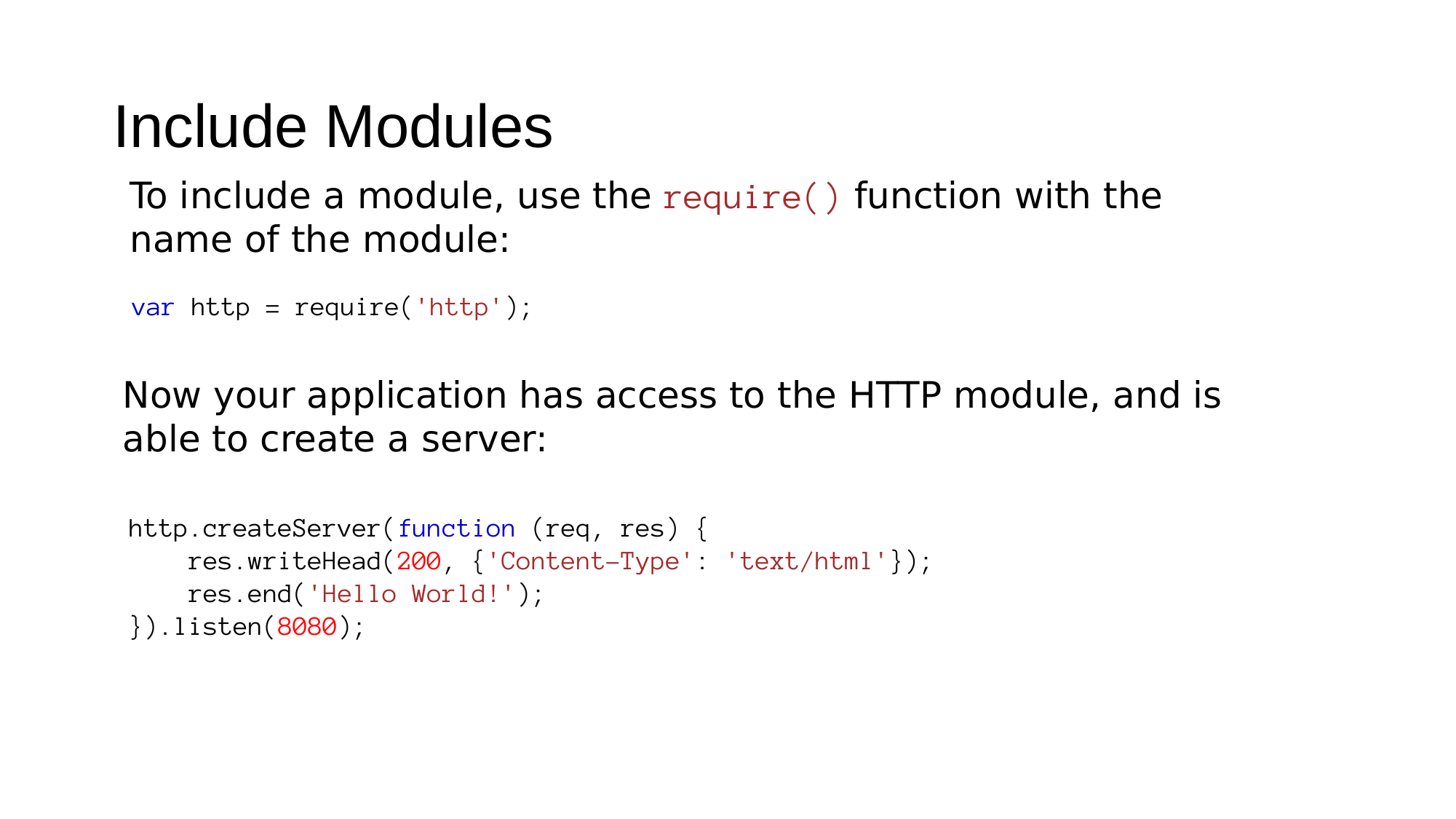

Include Modules
To include a module, use the require() function with the name of the module:
var http = require('http');
Now your application has access to the HTTP module, and is able to create a server:
http.createServer(function (req, res) {
    res.writeHead(200, {'Content-Type': 'text/html'});
    res.end('Hello World!');
}).listen(8080);